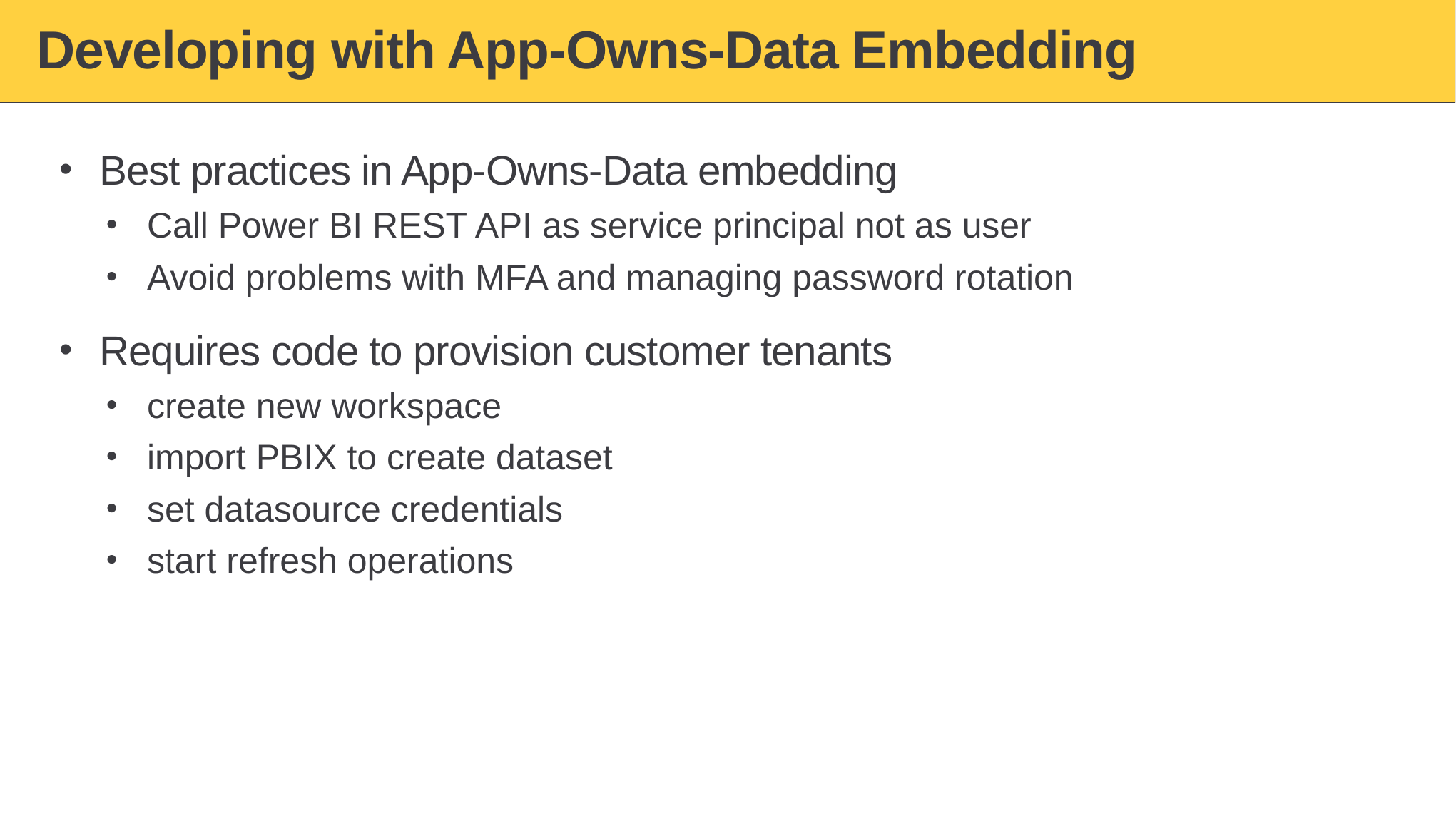

# Developing with App-Owns-Data Embedding
Best practices in App-Owns-Data embedding
Call Power BI REST API as service principal not as user
Avoid problems with MFA and managing password rotation
Requires code to provision customer tenants
create new workspace
import PBIX to create dataset
set datasource credentials
start refresh operations